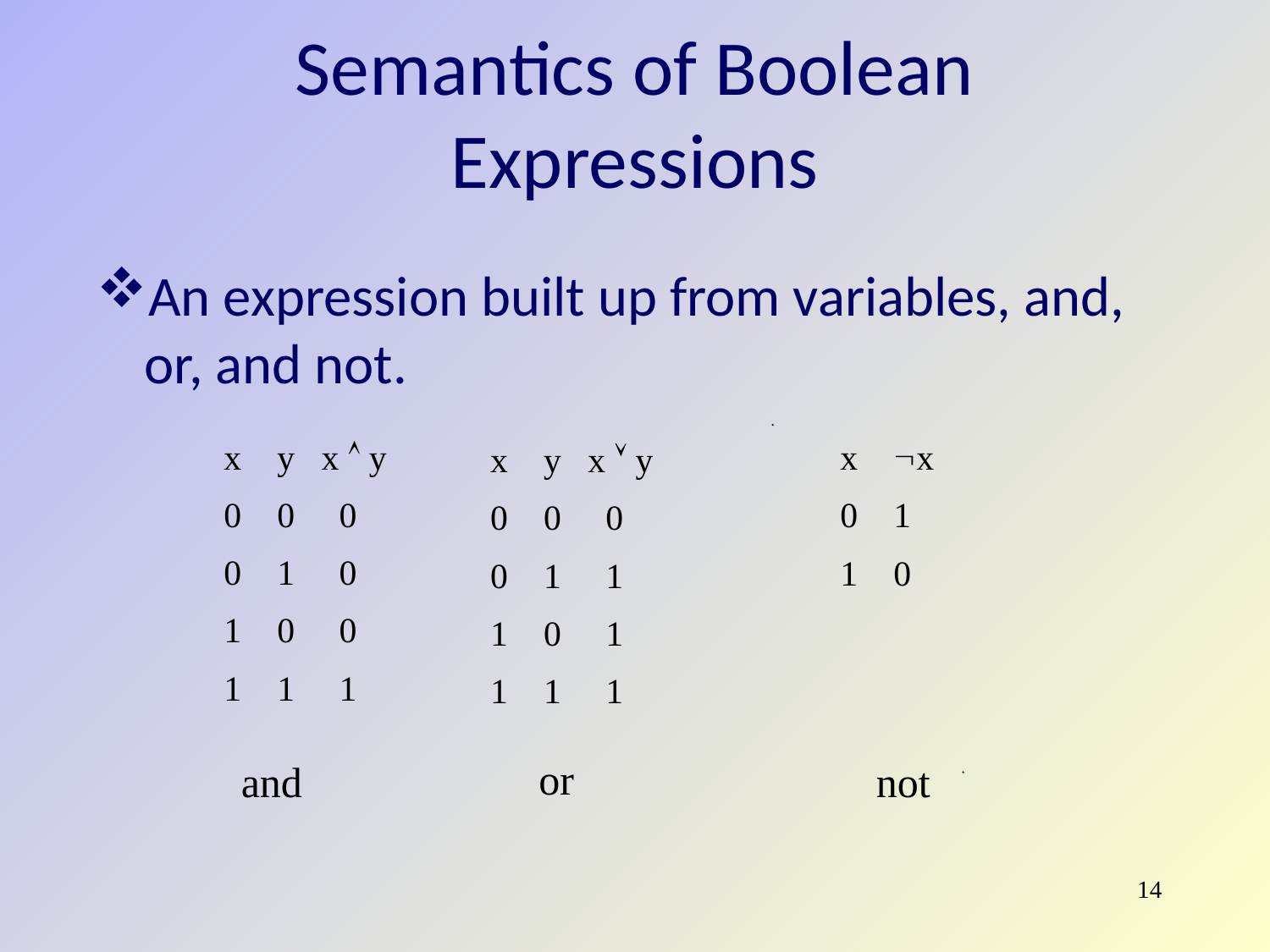

Semantics of Boolean Expressions
An expression built up from variables, and, or, and not.

x    y   x ∧ y
0    0     0
0    1     0
1    0     0
1    1     1
x    ¬x
0    1
1    0
x    y   x ∨ y
0    0     0
0    1     1
1    0     1
1    1     1
or
not
and

14